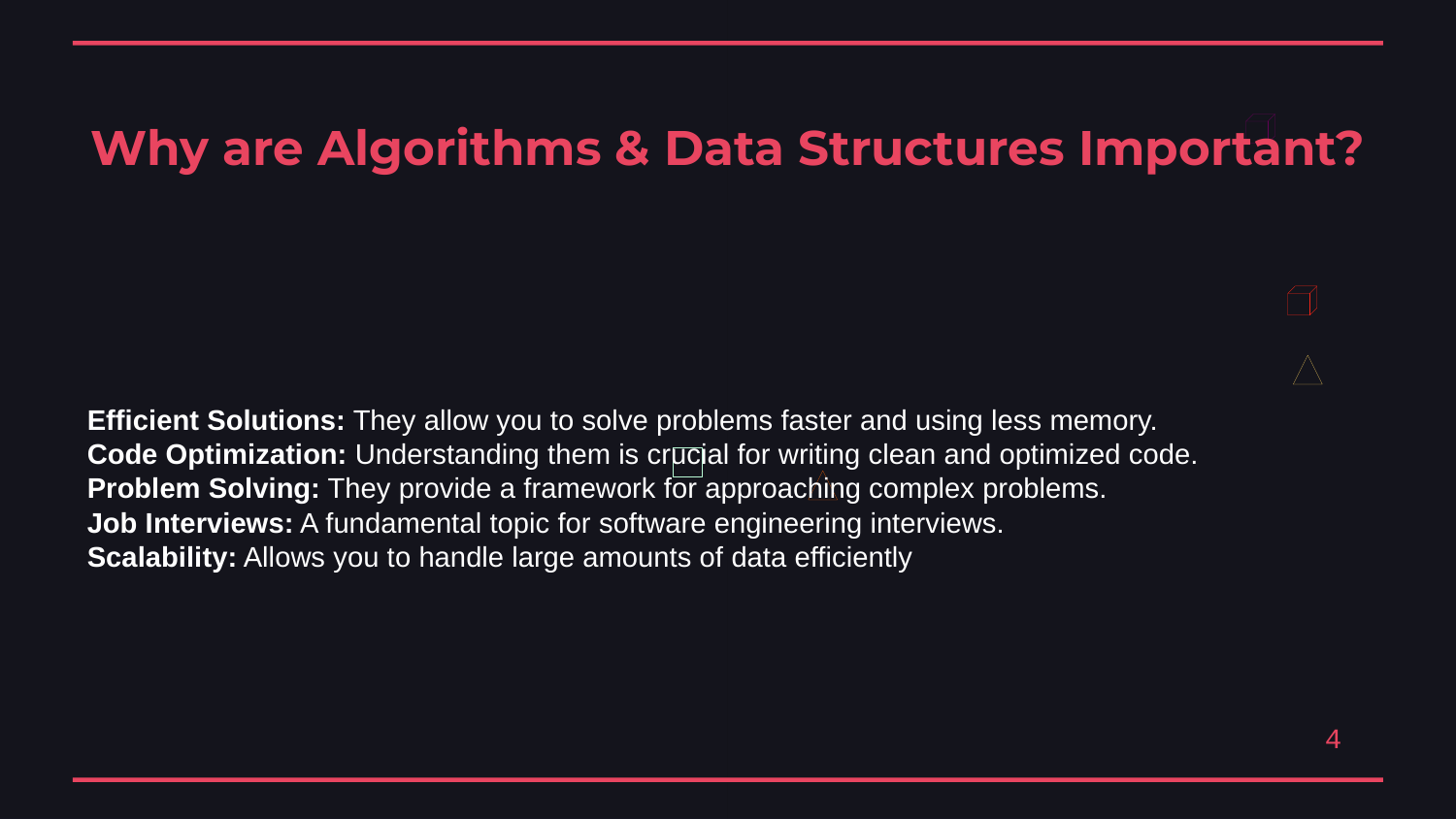

Why are Algorithms & Data Structures Important?

Efficient Solutions: They allow you to solve problems faster and using less memory.
Code Optimization: Understanding them is crucial for writing clean and optimized code.
Problem Solving: They provide a framework for approaching complex problems.
Job Interviews: A fundamental topic for software engineering interviews.
Scalability: Allows you to handle large amounts of data efficiently

4